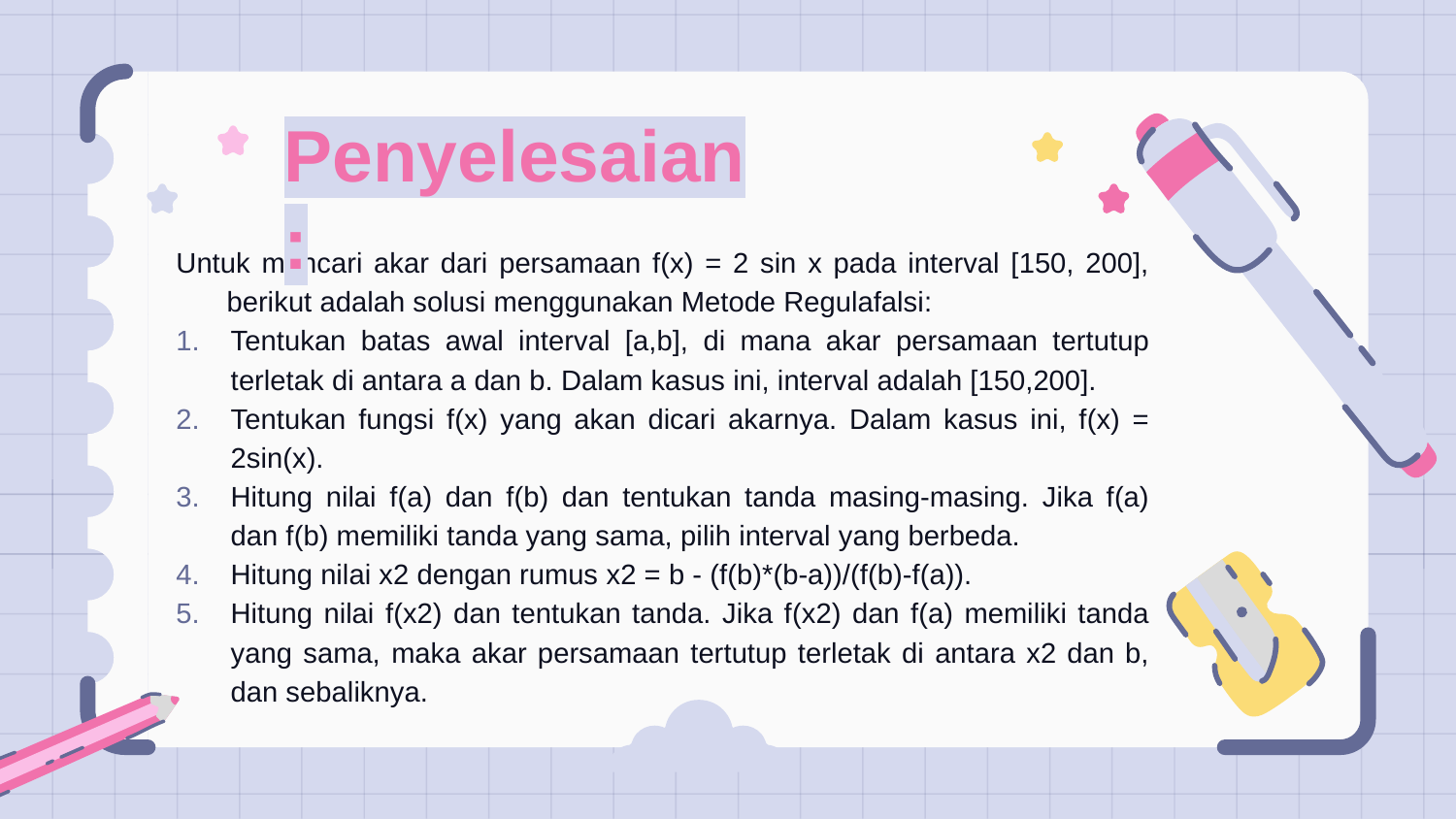

Penyelesaian :

Untuk mencari akar dari persamaan f(x) = 2 sin x pada interval [150, 200], berikut adalah solusi menggunakan Metode Regulafalsi:
Tentukan batas awal interval [a,b], di mana akar persamaan tertutup terletak di antara a dan b. Dalam kasus ini, interval adalah [150,200].
Tentukan fungsi f(x) yang akan dicari akarnya. Dalam kasus ini, f(x) = 2sin(x).
Hitung nilai f(a) dan f(b) dan tentukan tanda masing-masing. Jika f(a) dan f(b) memiliki tanda yang sama, pilih interval yang berbeda.
Hitung nilai x2 dengan rumus x2 = b - (f(b)*(b-a))/(f(b)-f(a)).
Hitung nilai f(x2) dan tentukan tanda. Jika f(x2) dan f(a) memiliki tanda yang sama, maka akar persamaan tertutup terletak di antara x2 dan b, dan sebaliknya.